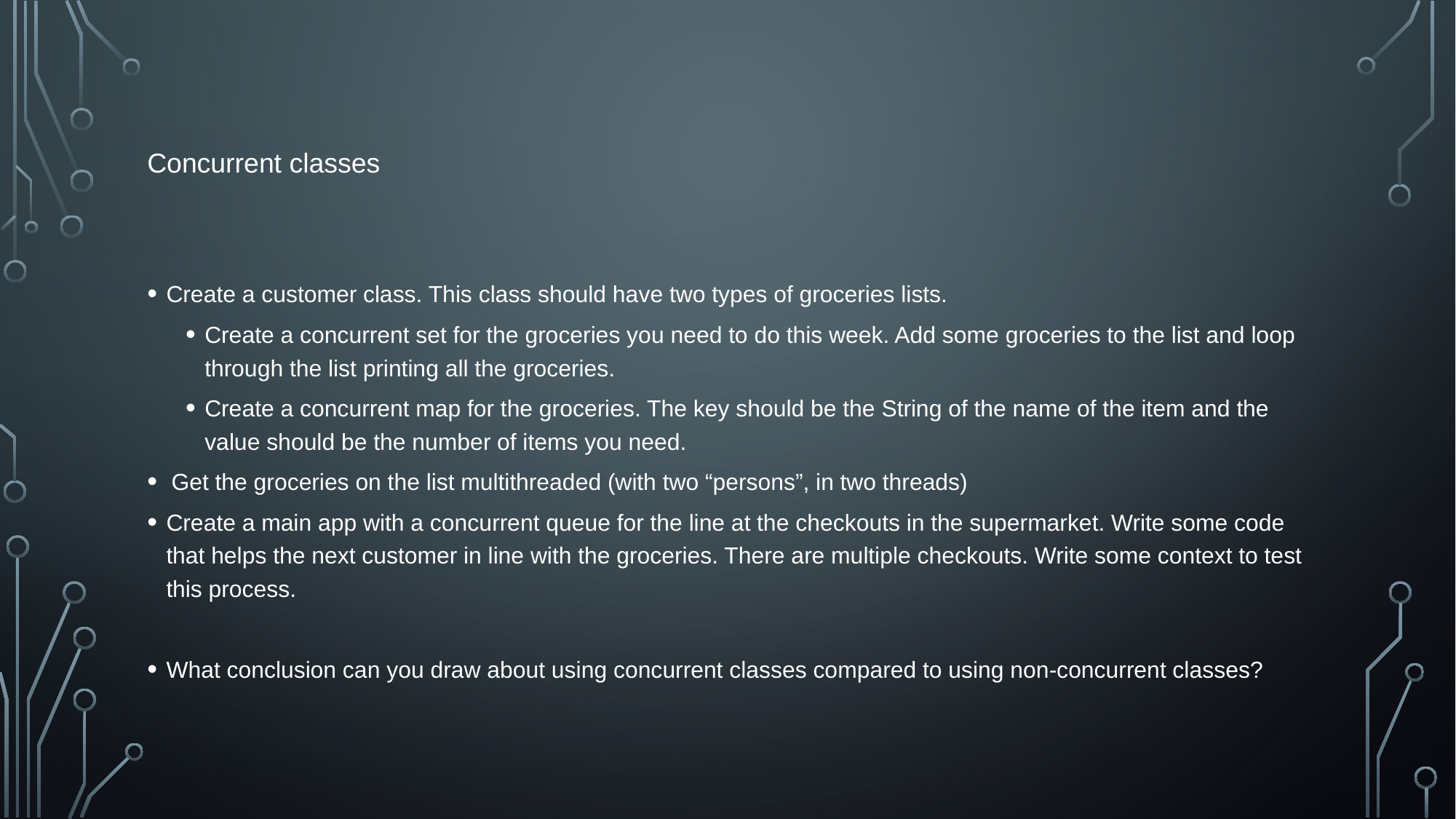

# Concurrent classes
Create a customer class. This class should have two types of groceries lists.
Create a concurrent set for the groceries you need to do this week. Add some groceries to the list and loop through the list printing all the groceries.
Create a concurrent map for the groceries. The key should be the String of the name of the item and the value should be the number of items you need.
Get the groceries on the list multithreaded (with two “persons”, in two threads)
Create a main app with a concurrent queue for the line at the checkouts in the supermarket. Write some code that helps the next customer in line with the groceries. There are multiple checkouts. Write some context to test this process.

What conclusion can you draw about using concurrent classes compared to using non-concurrent classes?